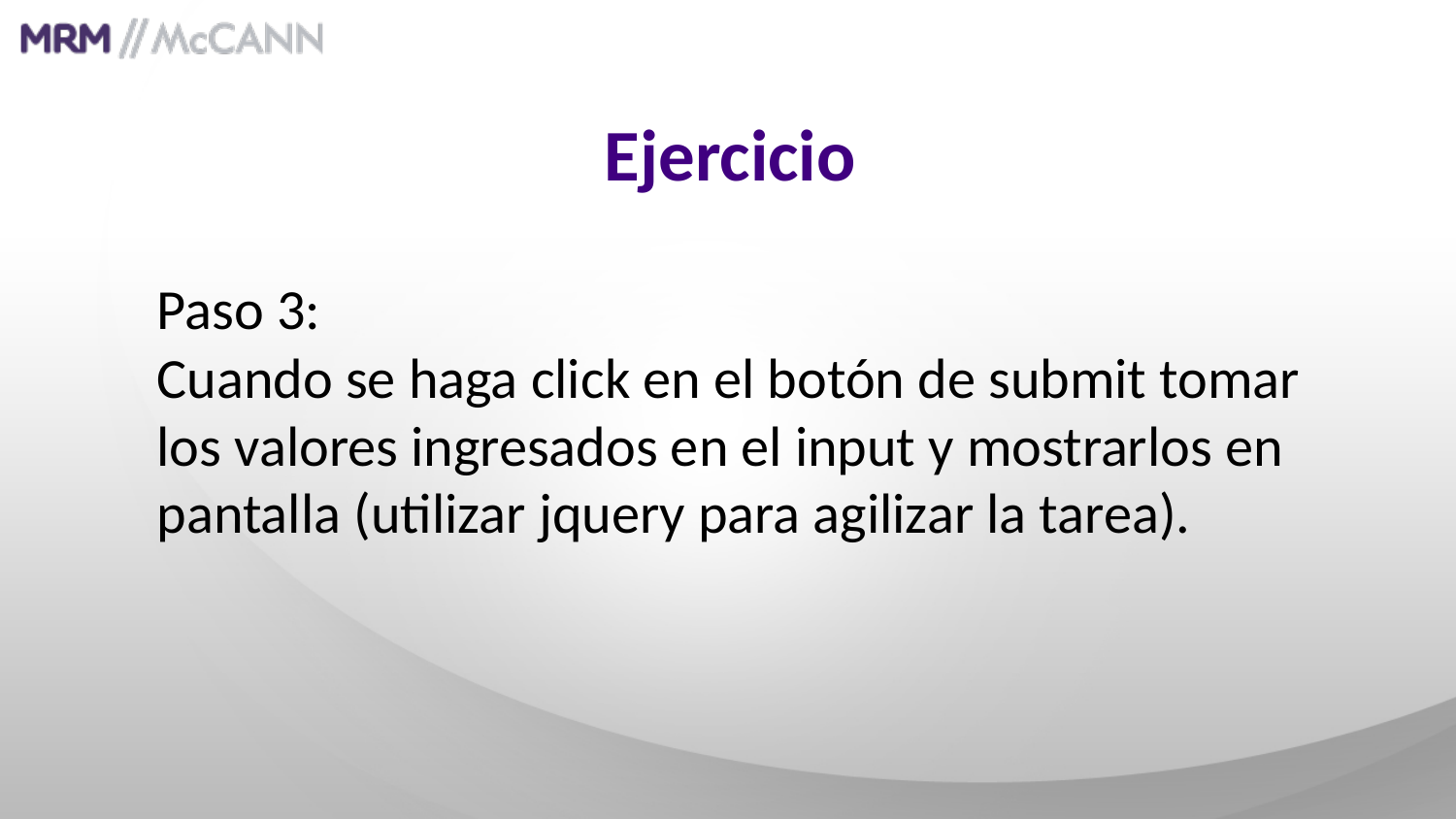

Ejercicio
Paso 3:
Cuando se haga click en el botón de submit tomar los valores ingresados en el input y mostrarlos en pantalla (utilizar jquery para agilizar la tarea).